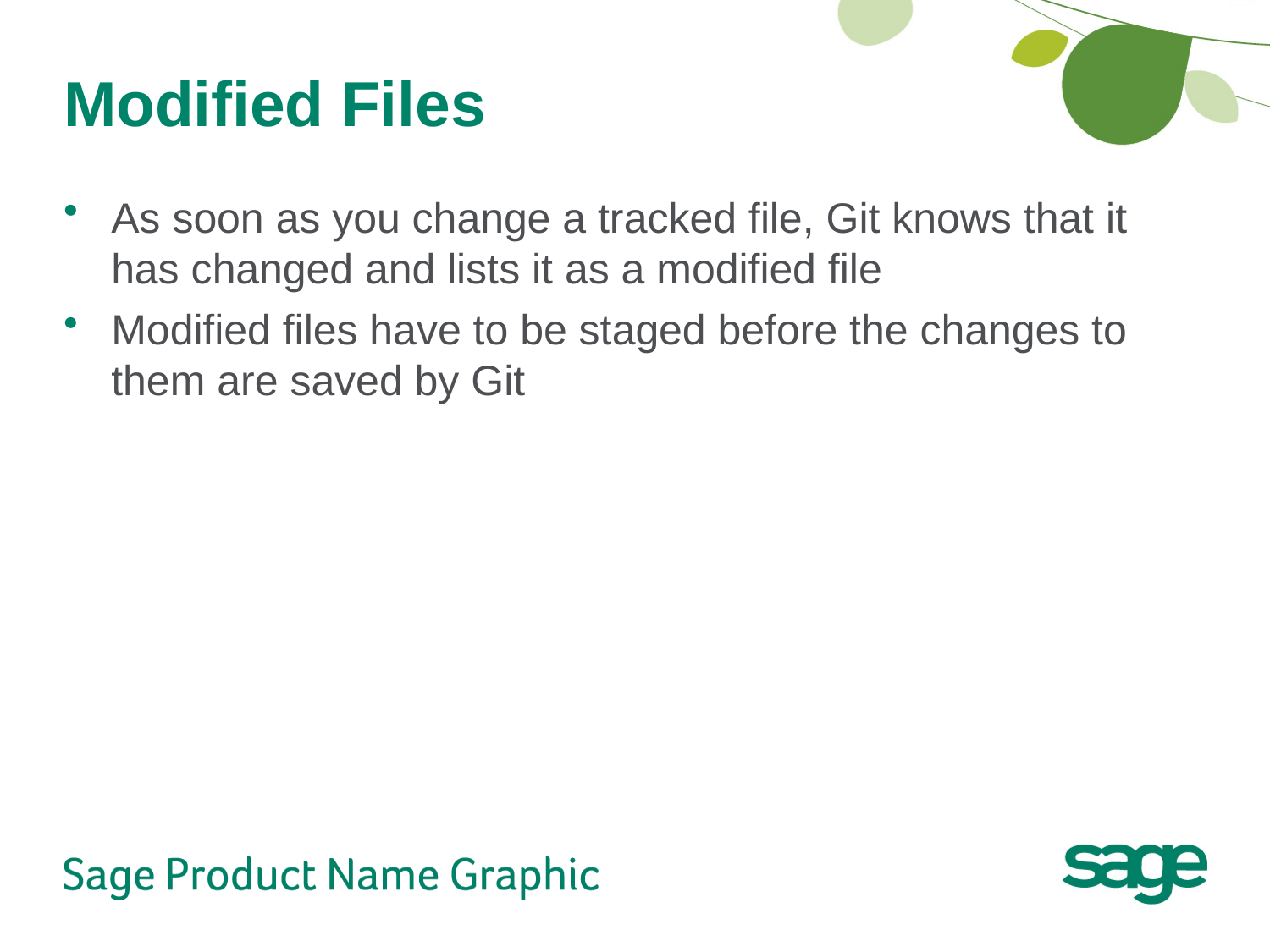

# Modified Files
As soon as you change a tracked file, Git knows that it has changed and lists it as a modified file
Modified files have to be staged before the changes to them are saved by Git